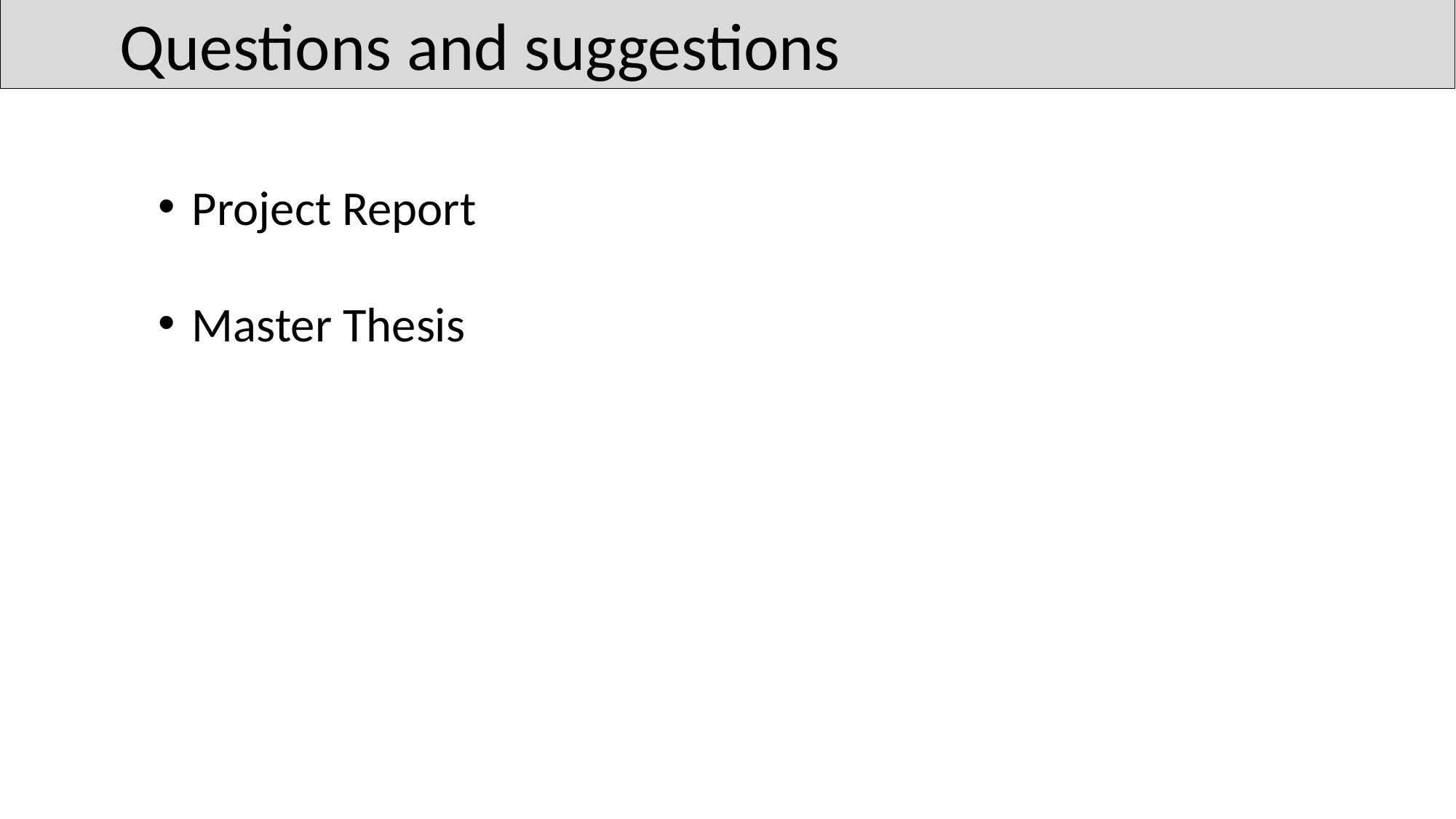

Questions and suggestions
Project Report

Master Thesis